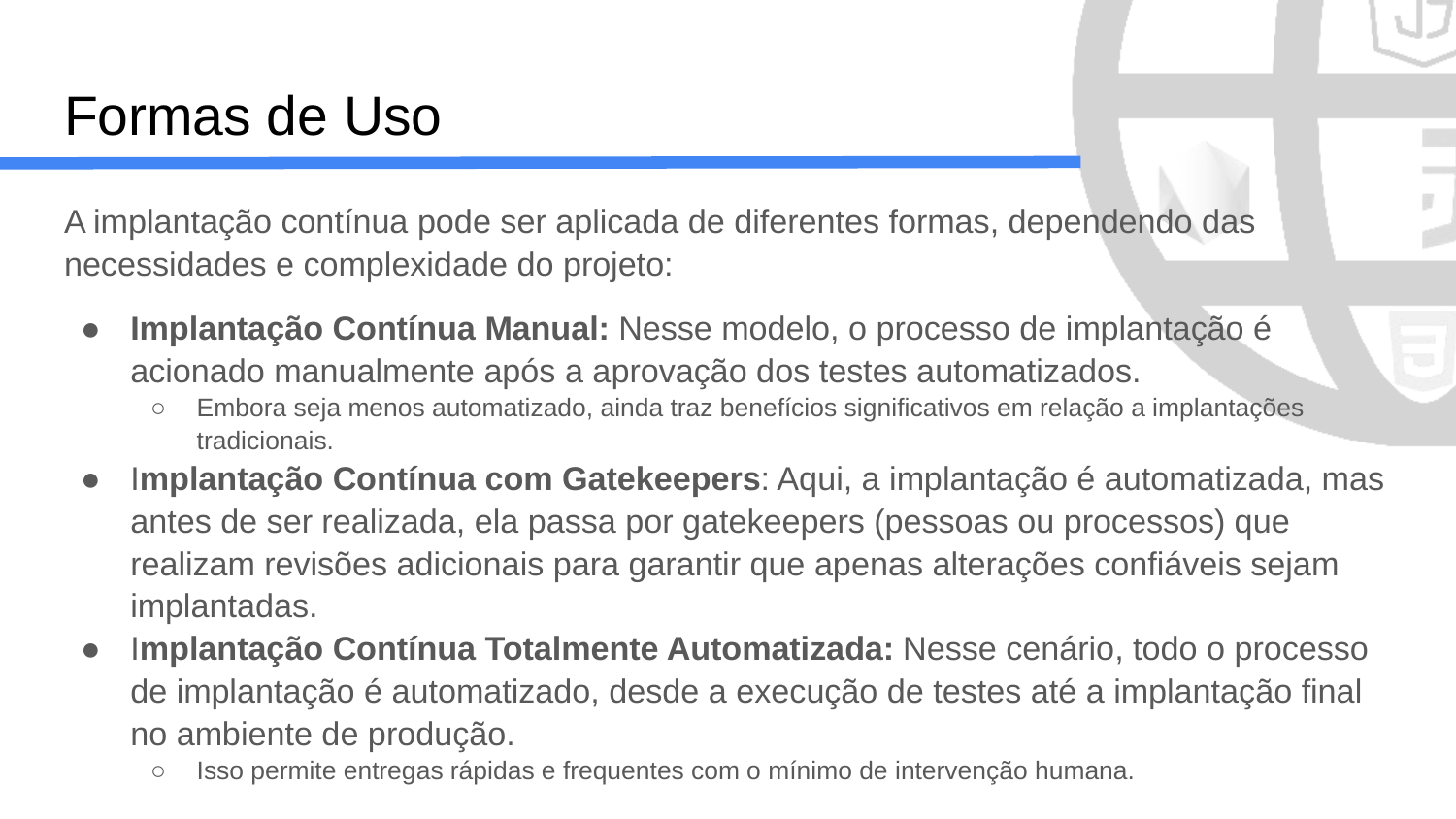

# Formas de Uso
A implantação contínua pode ser aplicada de diferentes formas, dependendo das necessidades e complexidade do projeto:
Implantação Contínua Manual: Nesse modelo, o processo de implantação é acionado manualmente após a aprovação dos testes automatizados.
Embora seja menos automatizado, ainda traz benefícios significativos em relação a implantações tradicionais.
Implantação Contínua com Gatekeepers: Aqui, a implantação é automatizada, mas antes de ser realizada, ela passa por gatekeepers (pessoas ou processos) que realizam revisões adicionais para garantir que apenas alterações confiáveis sejam implantadas.
Implantação Contínua Totalmente Automatizada: Nesse cenário, todo o processo de implantação é automatizado, desde a execução de testes até a implantação final no ambiente de produção.
Isso permite entregas rápidas e frequentes com o mínimo de intervenção humana.